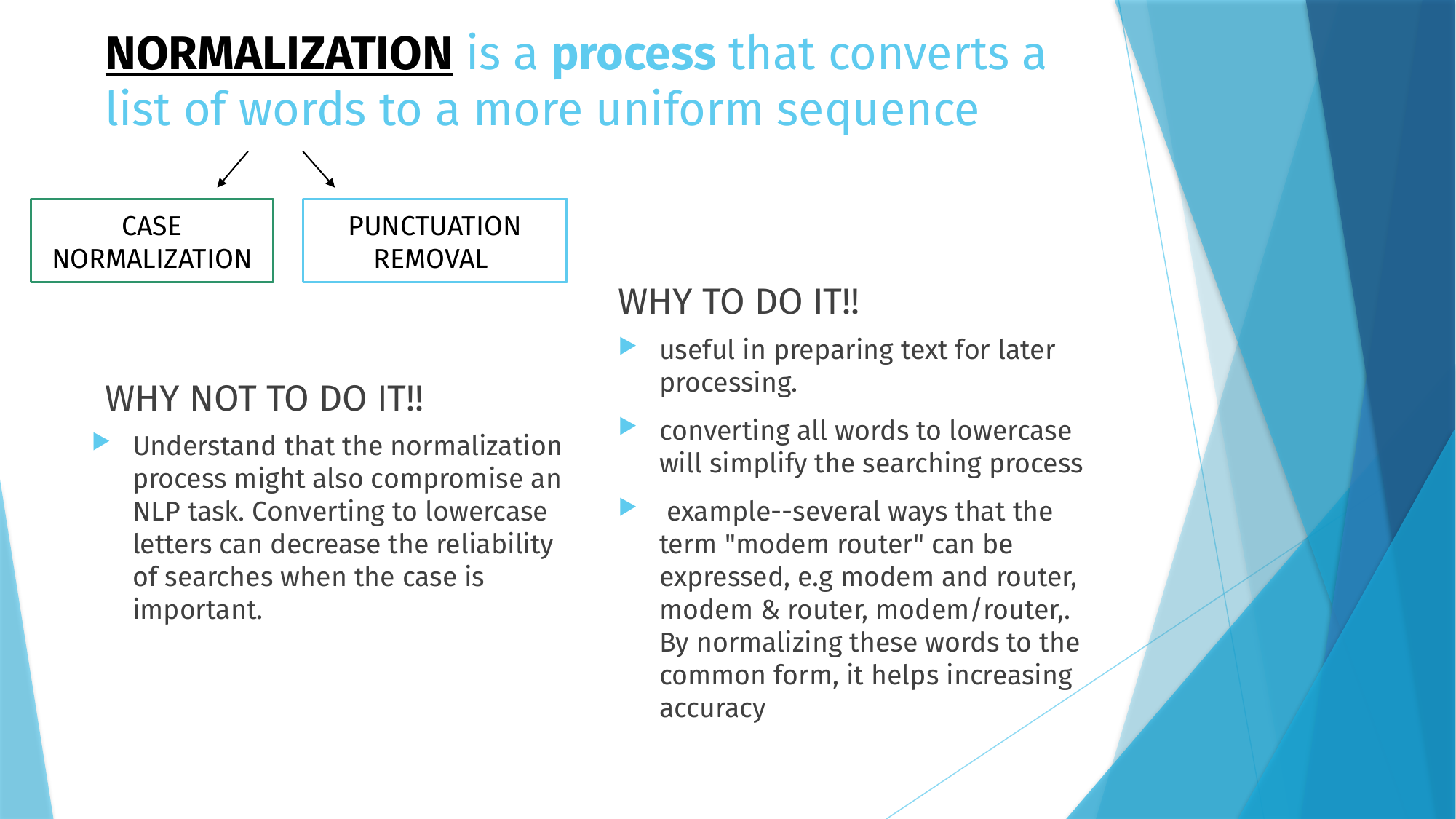

# NORMALIZATION is a process that converts a list of words to a more uniform sequence
CASE NORMALIZATION
PUNCTUATION REMOVAL
WHY TO DO IT!!
useful in preparing text for later processing.
converting all words to lowercase will simplify the searching process
 example--several ways that the term "modem router" can be expressed, e.g modem and router, modem & router, modem/router,. By normalizing these words to the common form, it helps increasing accuracy
WHY NOT TO DO IT!!
Understand that the normalization process might also compromise an NLP task. Converting to lowercase letters can decrease the reliability of searches when the case is important.